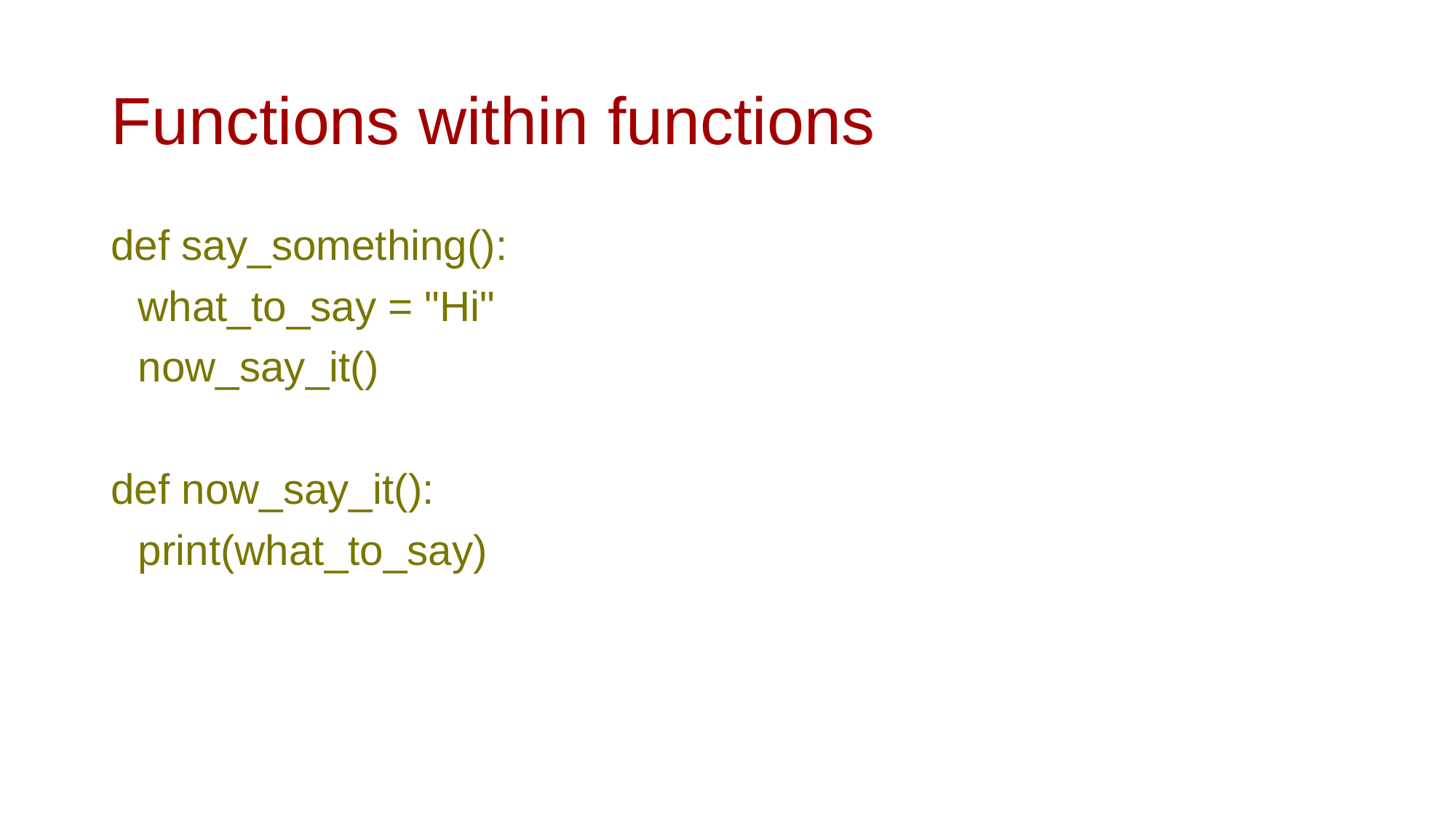

# Functions within functions
def say_something():
	what_to_say = "Hi"
	now_say_it()

def now_say_it():
	print(what_to_say)